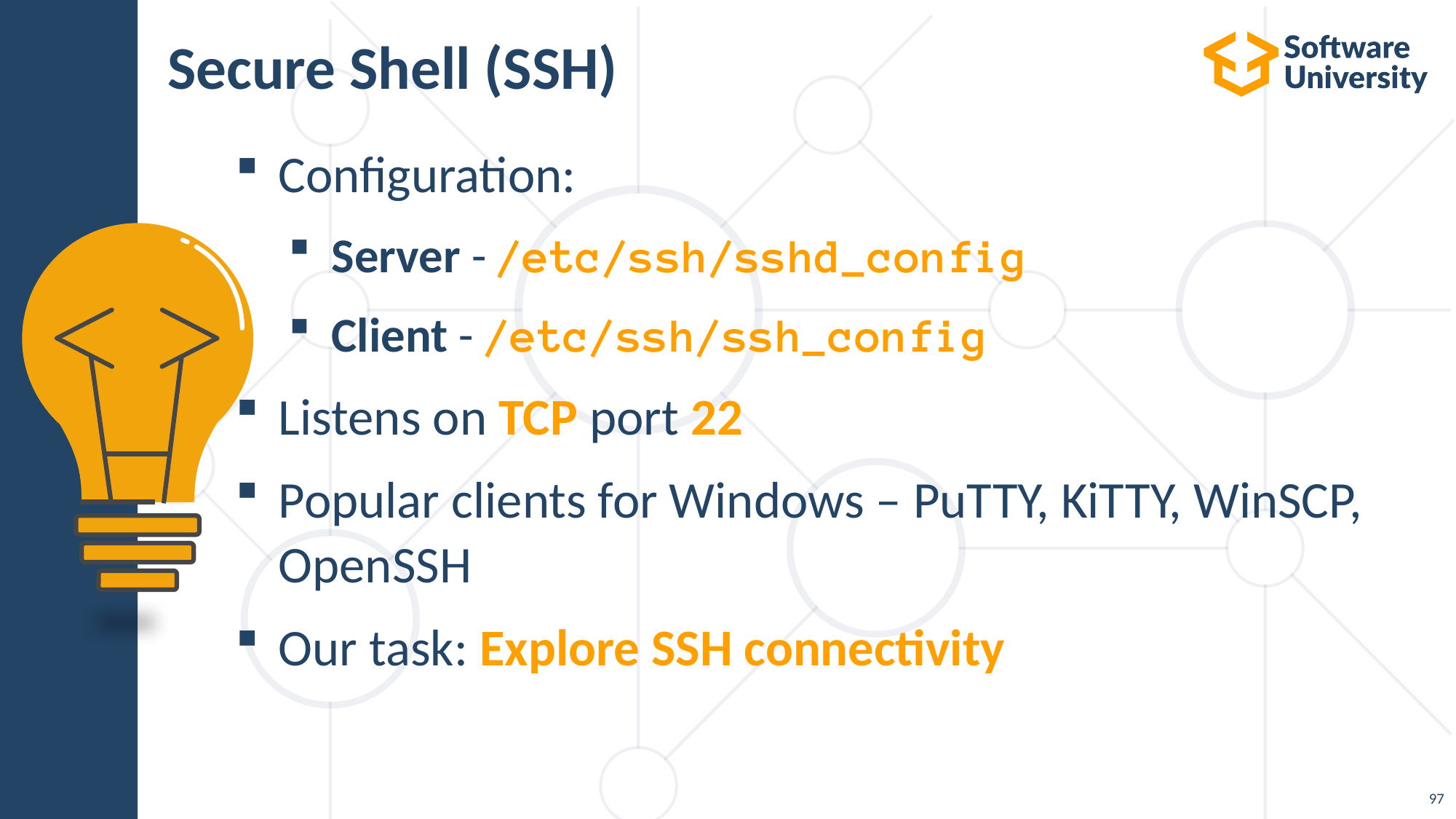

# Secure Shell (SSH)
Configuration:
Server - /etc/ssh/sshd_config
Client - /etc/ssh/ssh_config
Listens on TCP port 22
Popular clients for Windows – PuTTY, KiTTY, WinSCP, OpenSSH
Our task: Explore SSH connectivity
97